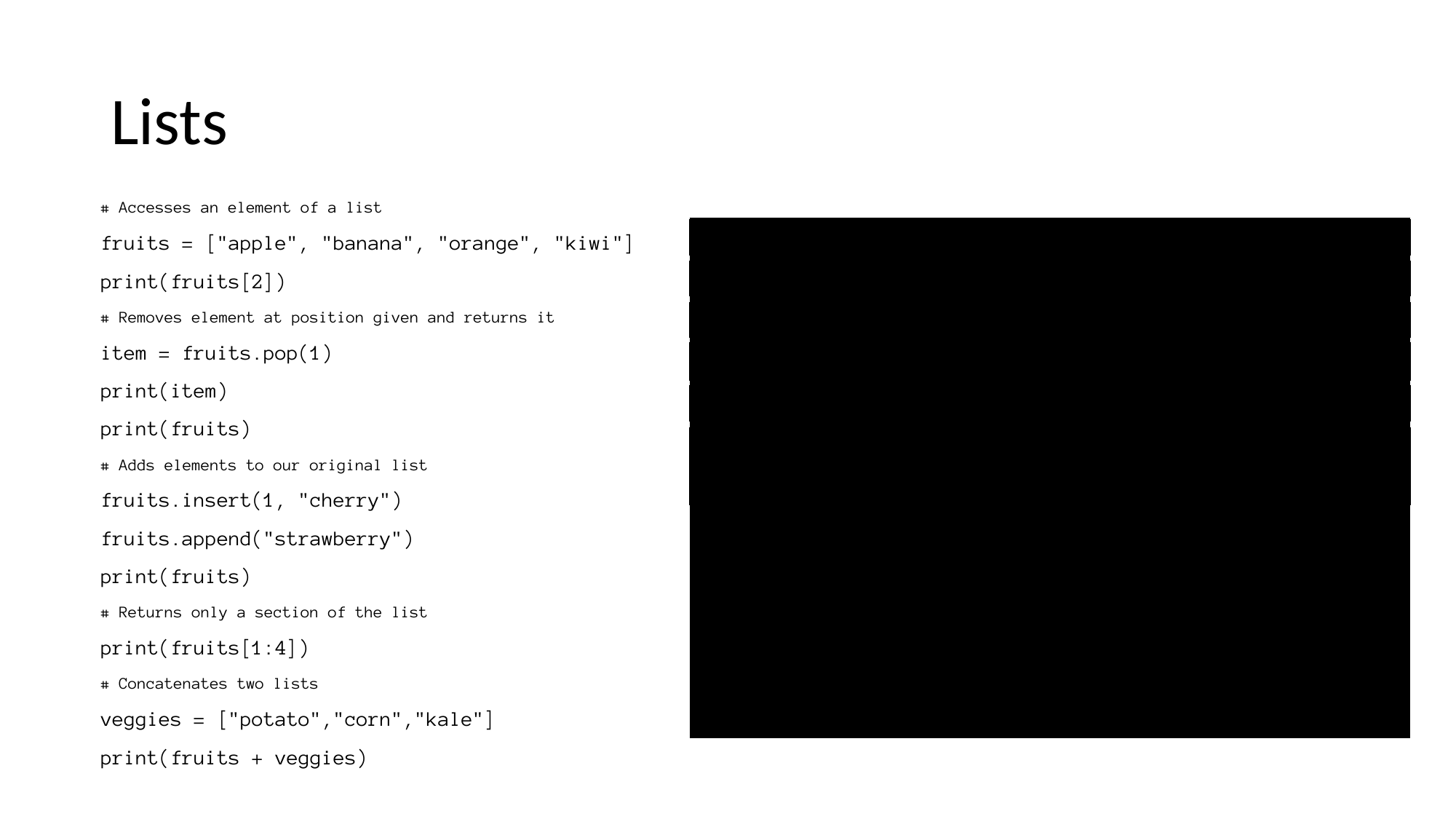

# Lists
# Accesses an element of a list
fruits = ["apple", "banana", "orange", "kiwi"]
print(fruits[2])
# Removes element at position given and returns it
item = fruits.pop(1)
print(item)
print(fruits)
# Adds elements to our original list
fruits.insert(1, "cherry")
fruits.append("strawberry")
print(fruits)
# Returns only a section of the list
print(fruits[1:4])
# Concatenates two lists
veggies = ["potato","corn","kale"]
print(fruits + veggies)
orange
banana
["apple", "orange", "kiwi"]
["apple", "cherry", "orange", "kiwi", "strawberry"]
["cherry", "orange", "kiwi"]
["apple", "cherry", "orange", "kiwi", "strawberry",
  "potato", "corn", "kale"]